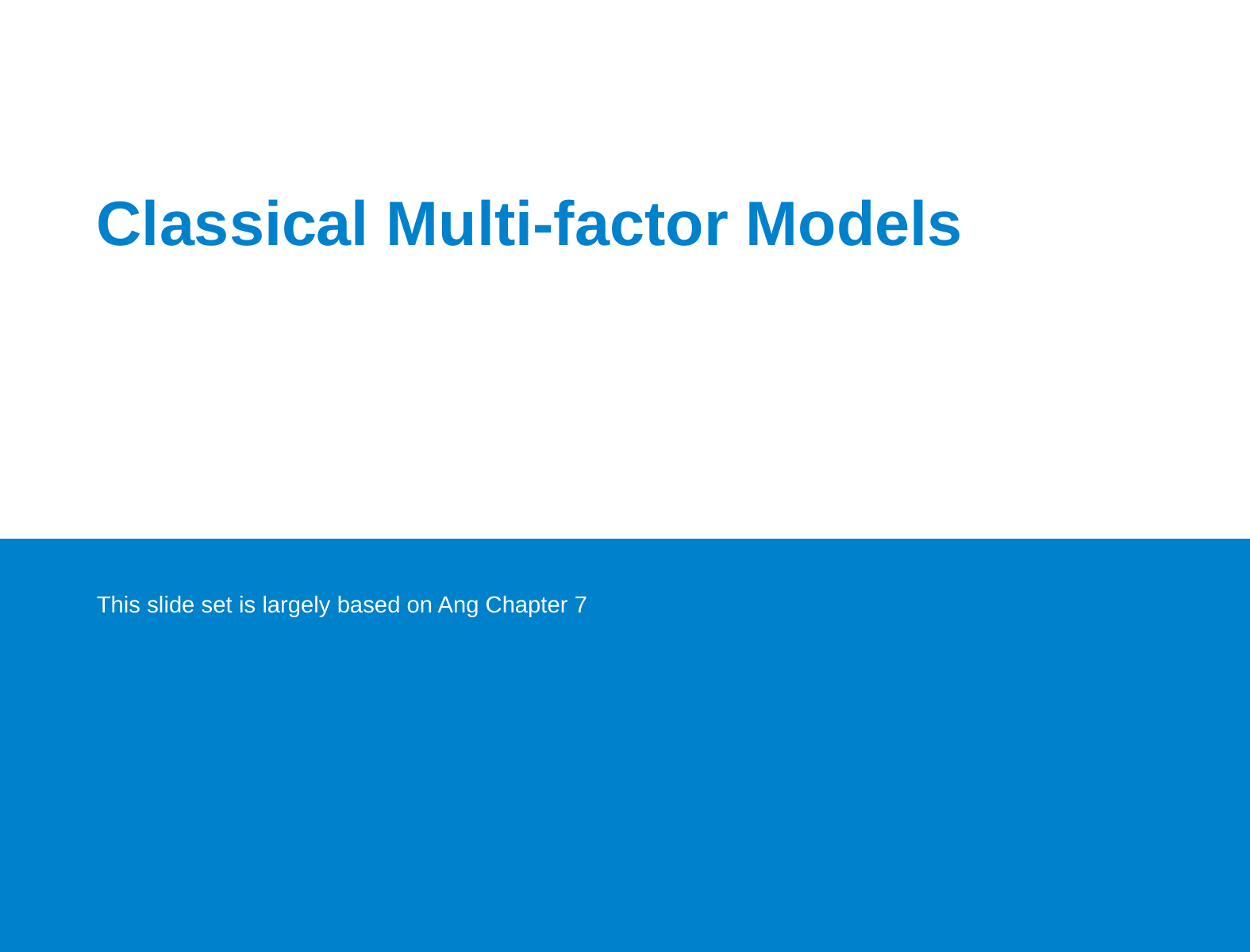

# Classical Multi-factor Models
This slide set is largely based on Ang Chapter 7